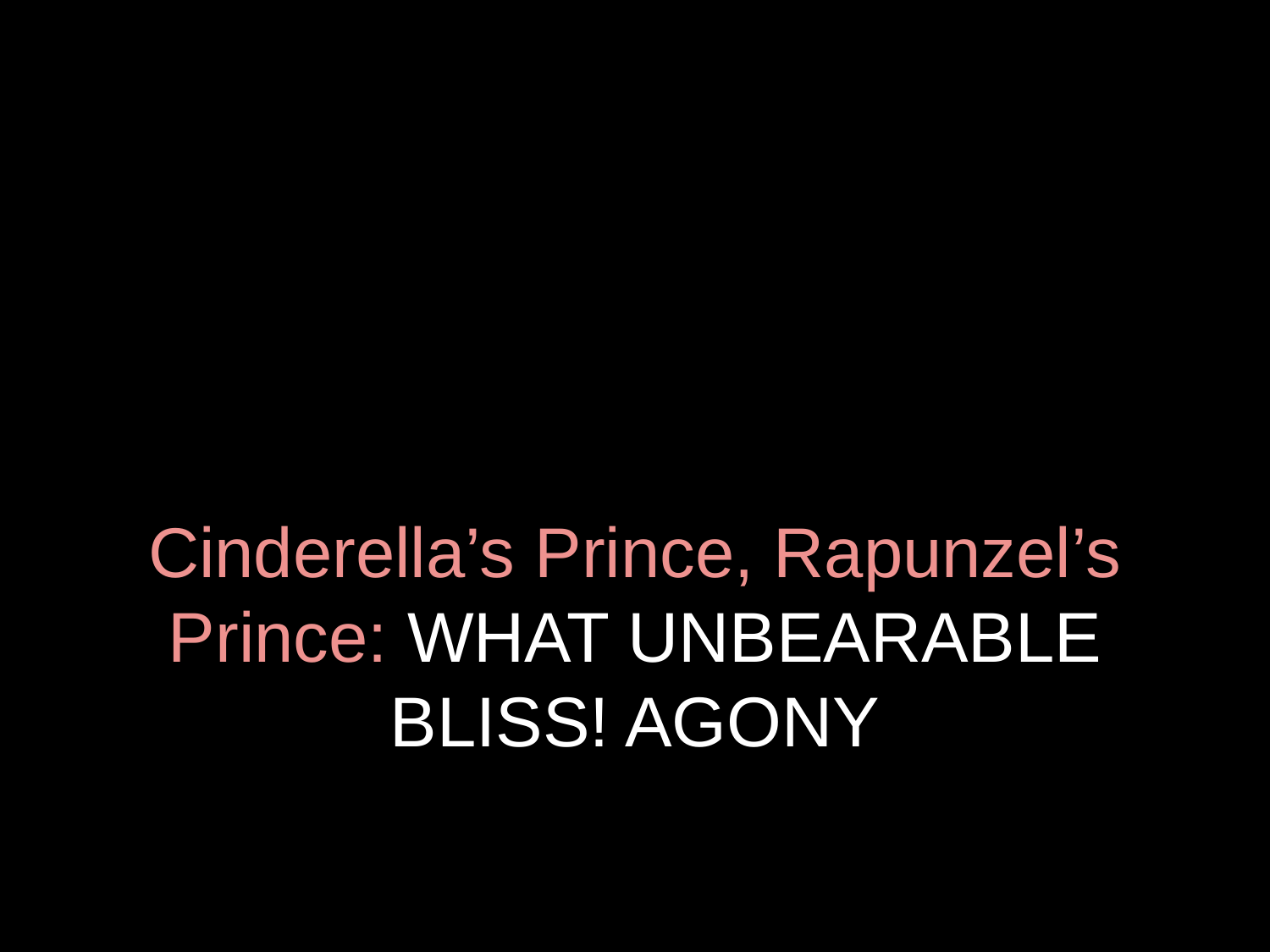

# Cinderella’s Prince, Rapunzel’s Prince: WHAT UNBEARABLE BLISS! AGONY